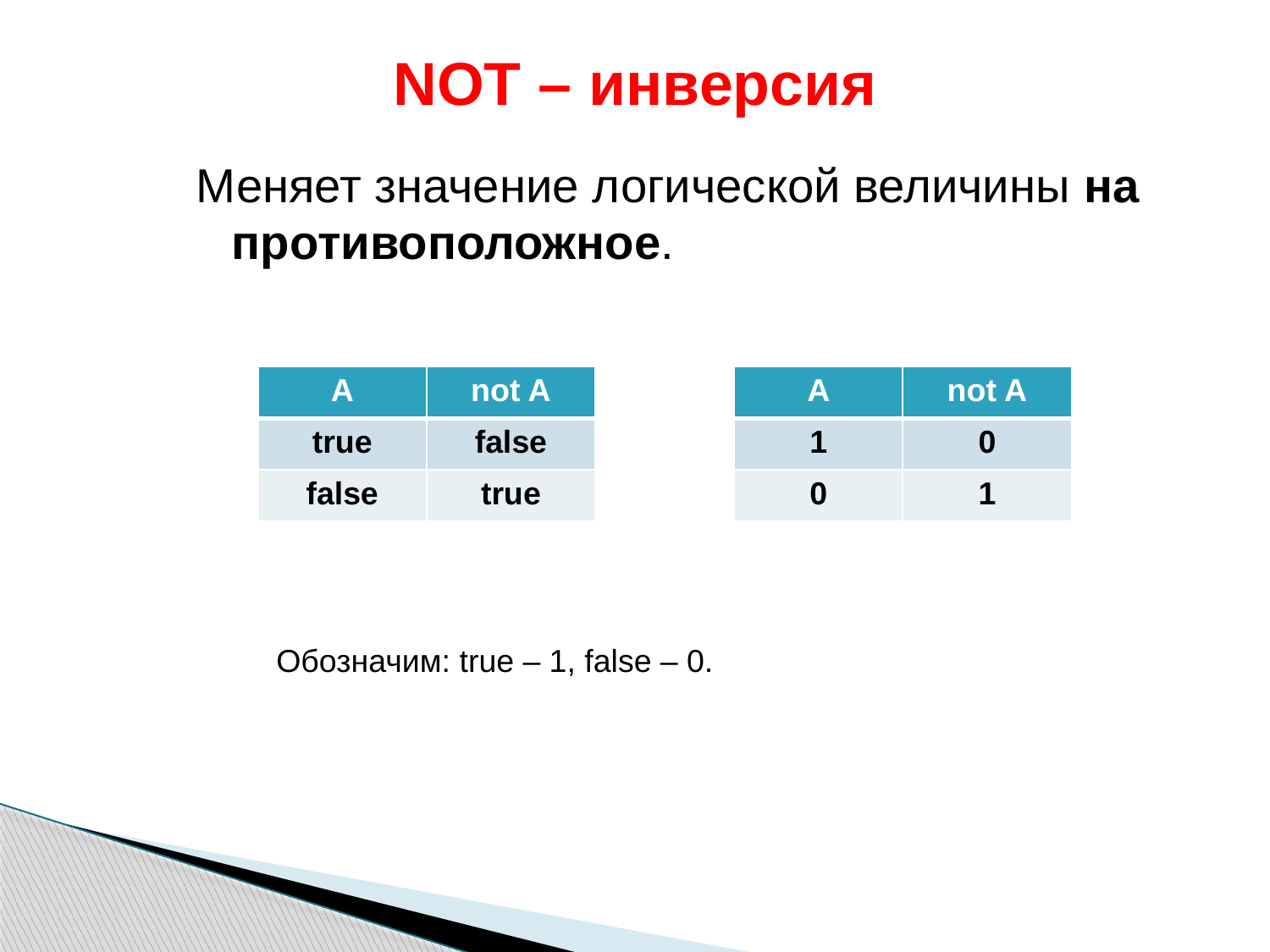

# NOT – инверсия
Меняет значение логической величины на противоположное.
| А | not A |
| --- | --- |
| true | false |
| false | true |
| А | not A |
| --- | --- |
| 1 | 0 |
| 0 | 1 |
Обозначим: true – 1, false – 0.